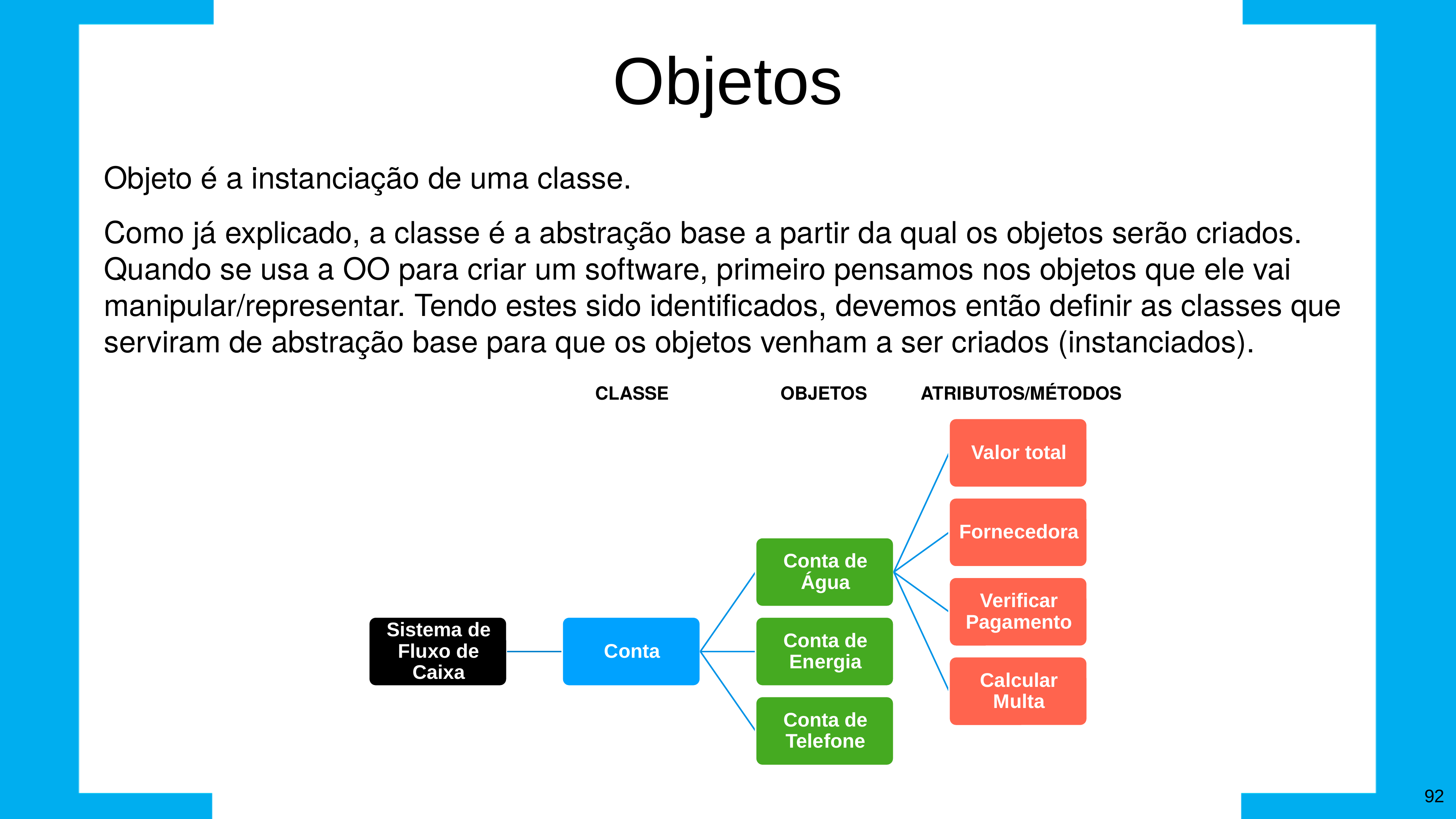

# Objetos
Objeto é a instanciação de uma classe.
Como já explicado, a classe é a abstração base a partir da qual os objetos serão criados. Quando se usa a OO para criar um software, primeiro pensamos nos objetos que ele vai manipular/representar. Tendo estes sido identificados, devemos então definir as classes que serviram de abstração base para que os objetos venham a ser criados (instanciados).
Sistema de Fluxo de Caixa

Conta

Conta de Água

Valor total

Fornecedora

Verificar Pagamento

Calcular Multa

Conta de Energia

Conta de Telefone
ATRIBUTOS/MÉTODOS
OBJETOS
CLASSE
92